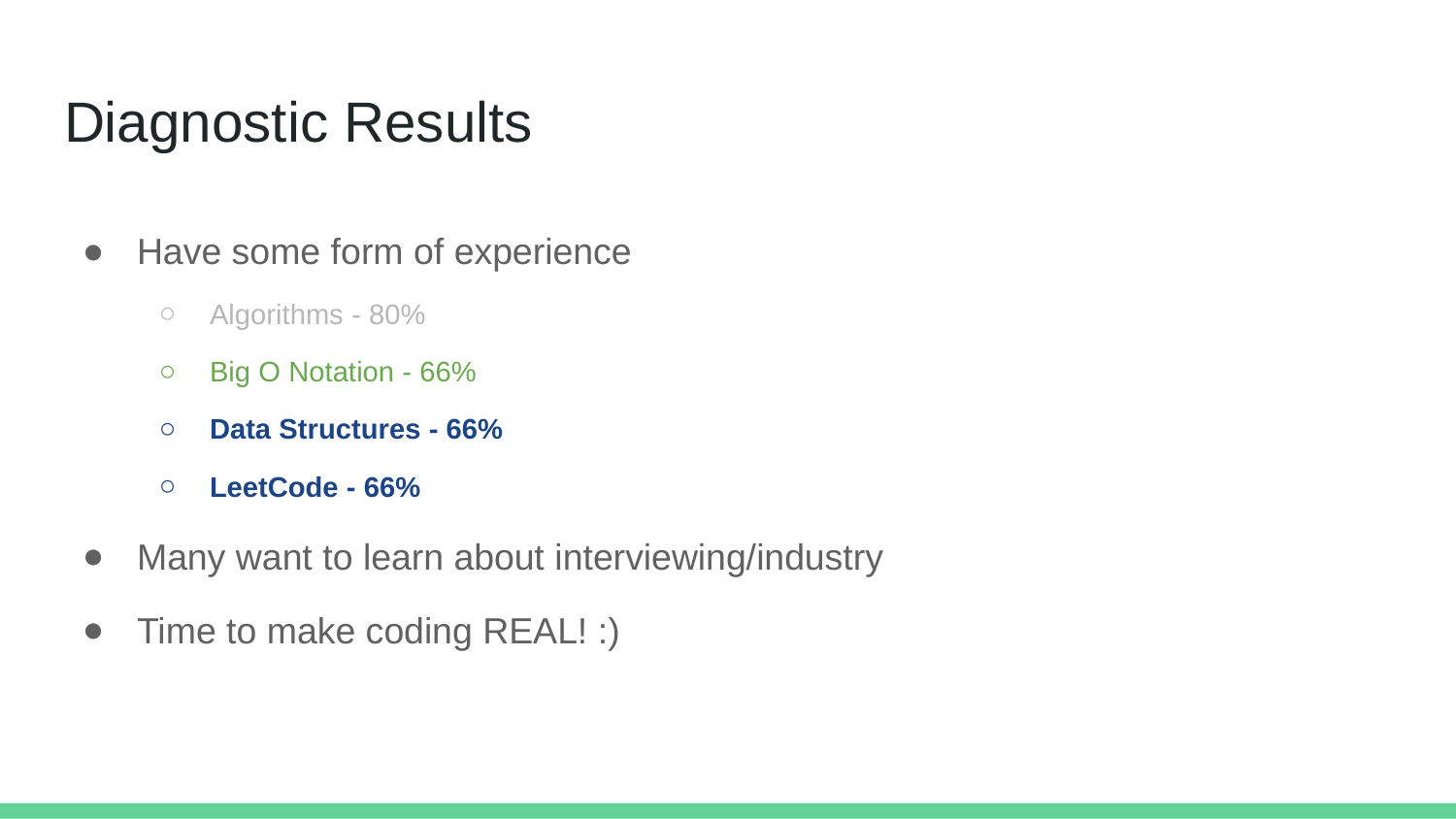

# Diagnostic Results
Have some form of experience
Algorithms - 80%
Big O Notation - 66%
Data Structures - 66%
LeetCode - 66%
Many want to learn about interviewing/industry
Time to make coding REAL! :)